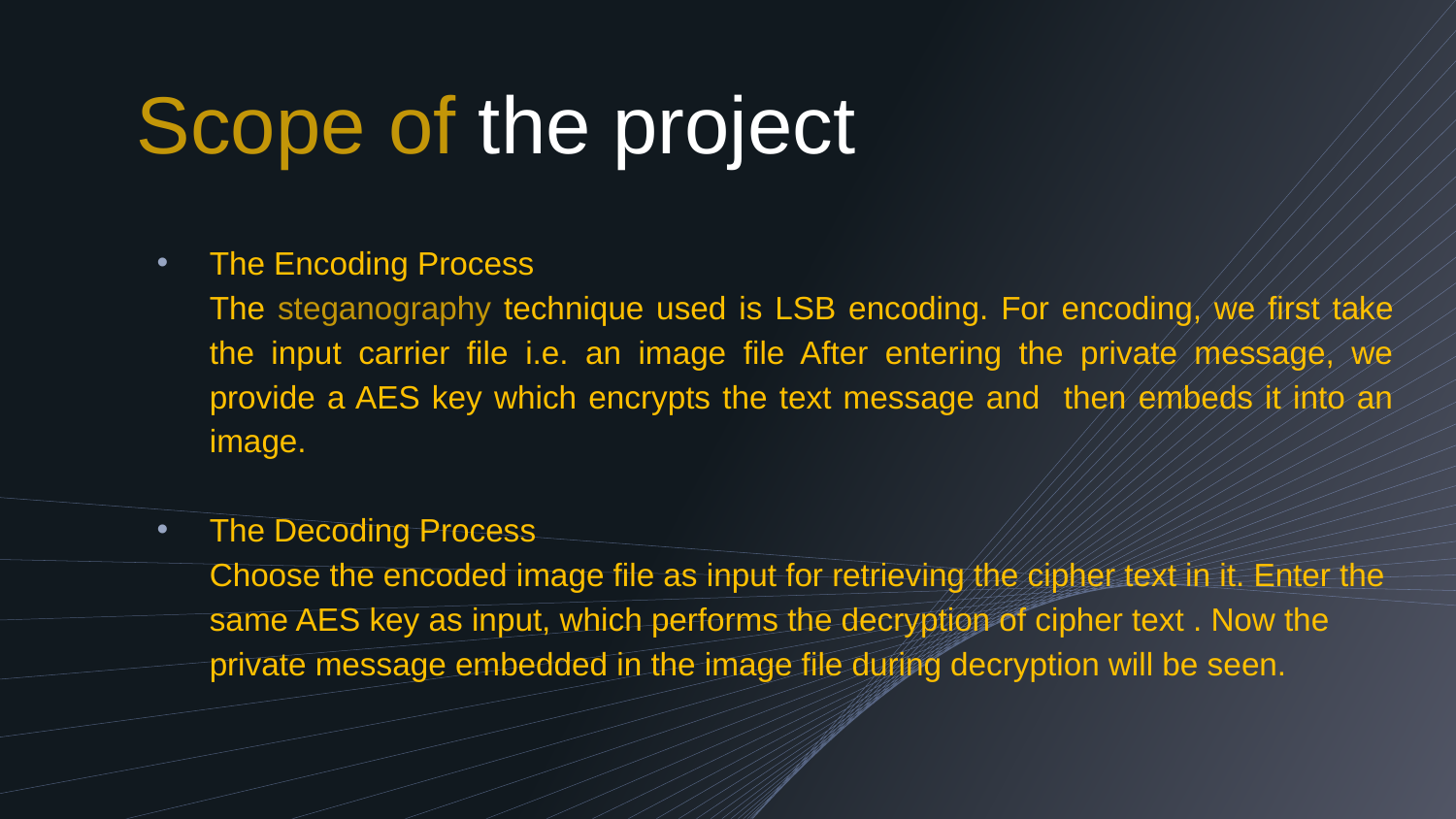

# Scope of the project

The Encoding Process
	The steganography technique used is LSB encoding. For encoding, we ﬁrst take the input carrier ﬁle i.e. an image ﬁle After entering the private message, we provide a AES key which encrypts the text message and  then embeds it into an image.

The Decoding Process
	Choose the encoded image file as input for retrieving the cipher text in it. Enter the same AES key as input, which performs the decryption of cipher text . Now the private message embedded in the image file during decryption will be seen.